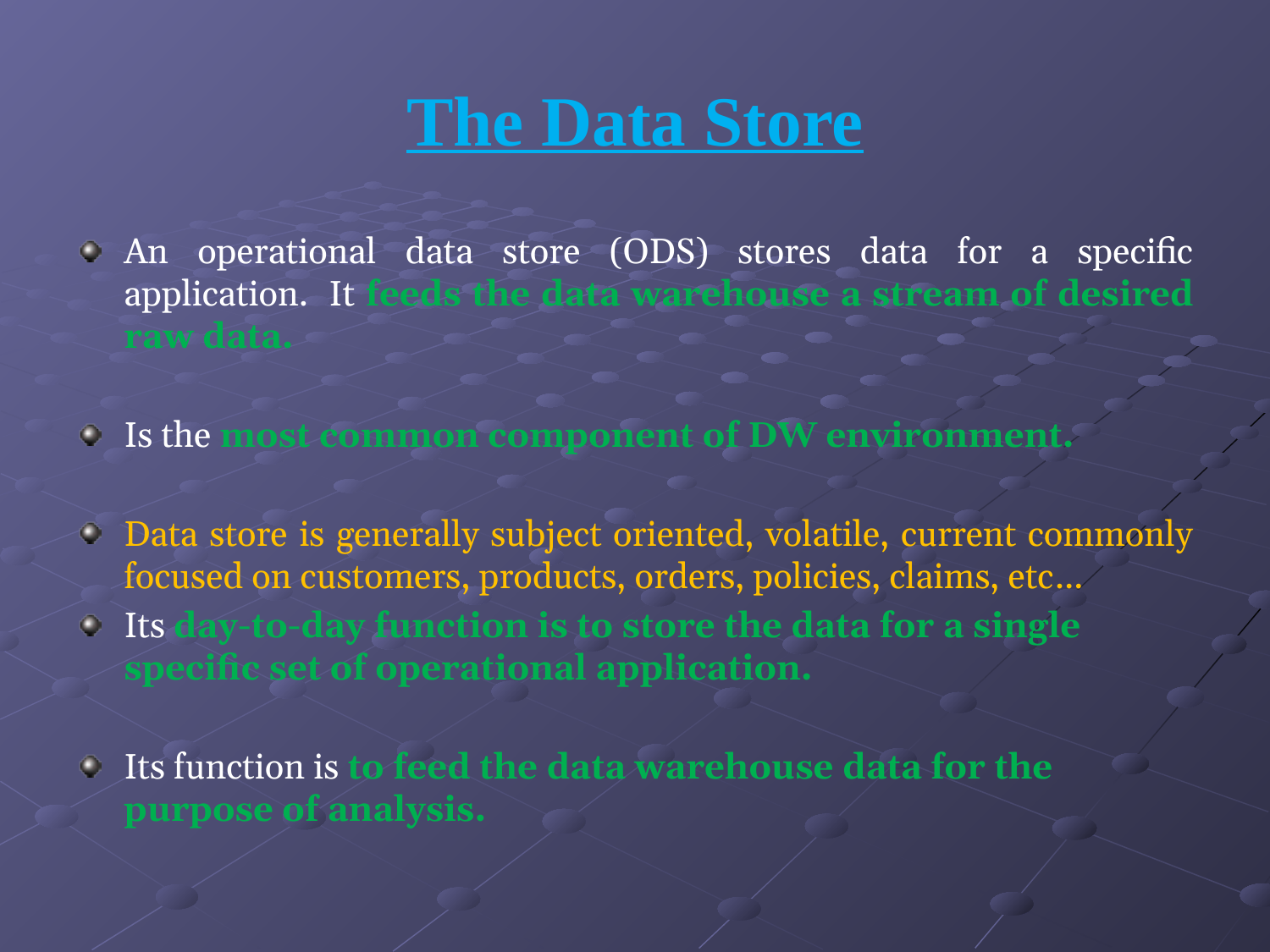

# The Data Store
An operational data store (ODS) stores data for a specific application.  It feeds the data warehouse a stream of desired raw data.

Is the most common component of DW environment.

Data store is generally subject oriented, volatile, current commonly focused on customers, products, orders, policies, claims, etc…
Its day-to-day function is to store the data for a single specific set of operational application.

Its function is to feed the data warehouse data for the purpose of analysis.